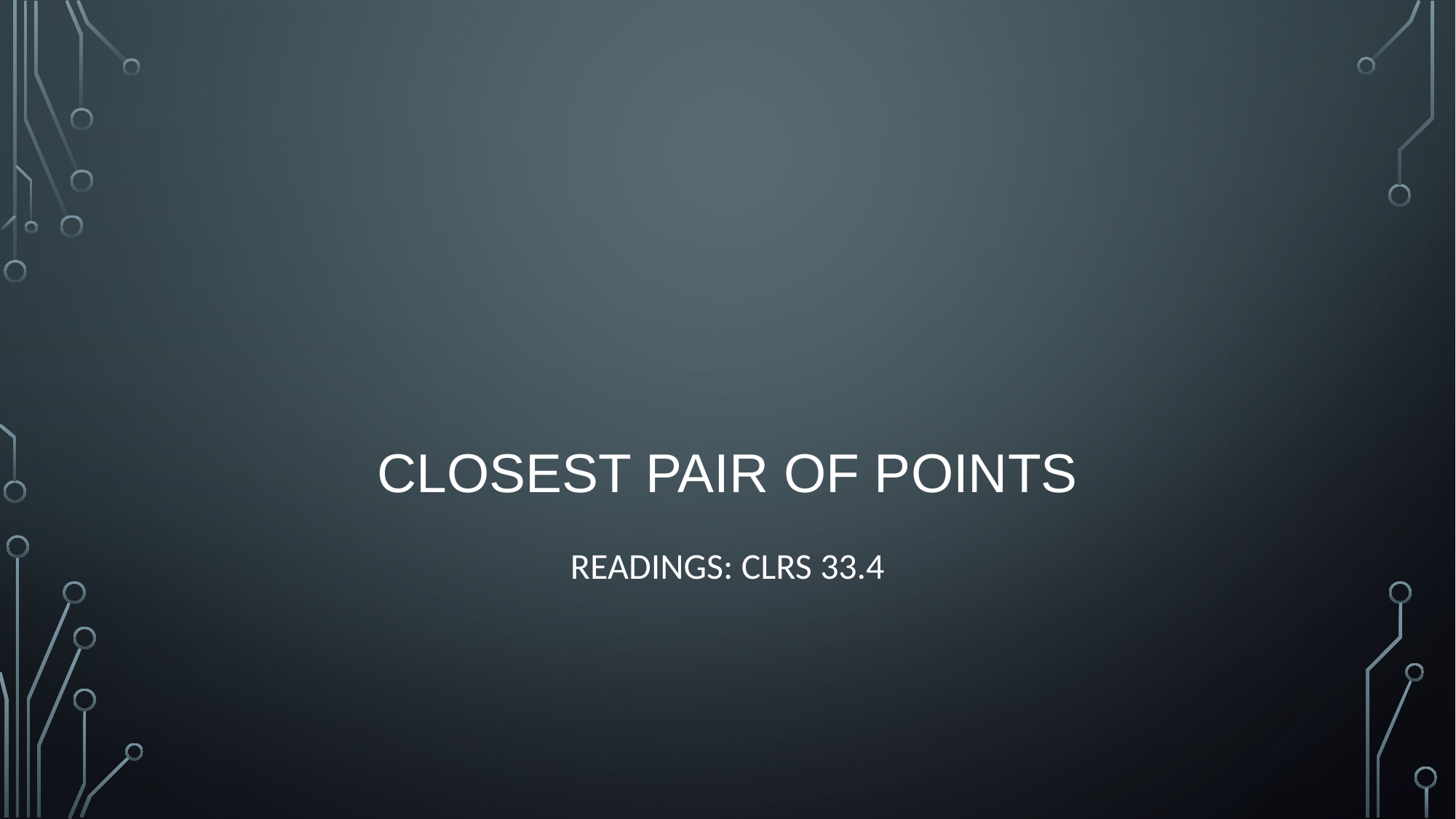

# Closest Pair of Points
Readings: CLRS 33.4